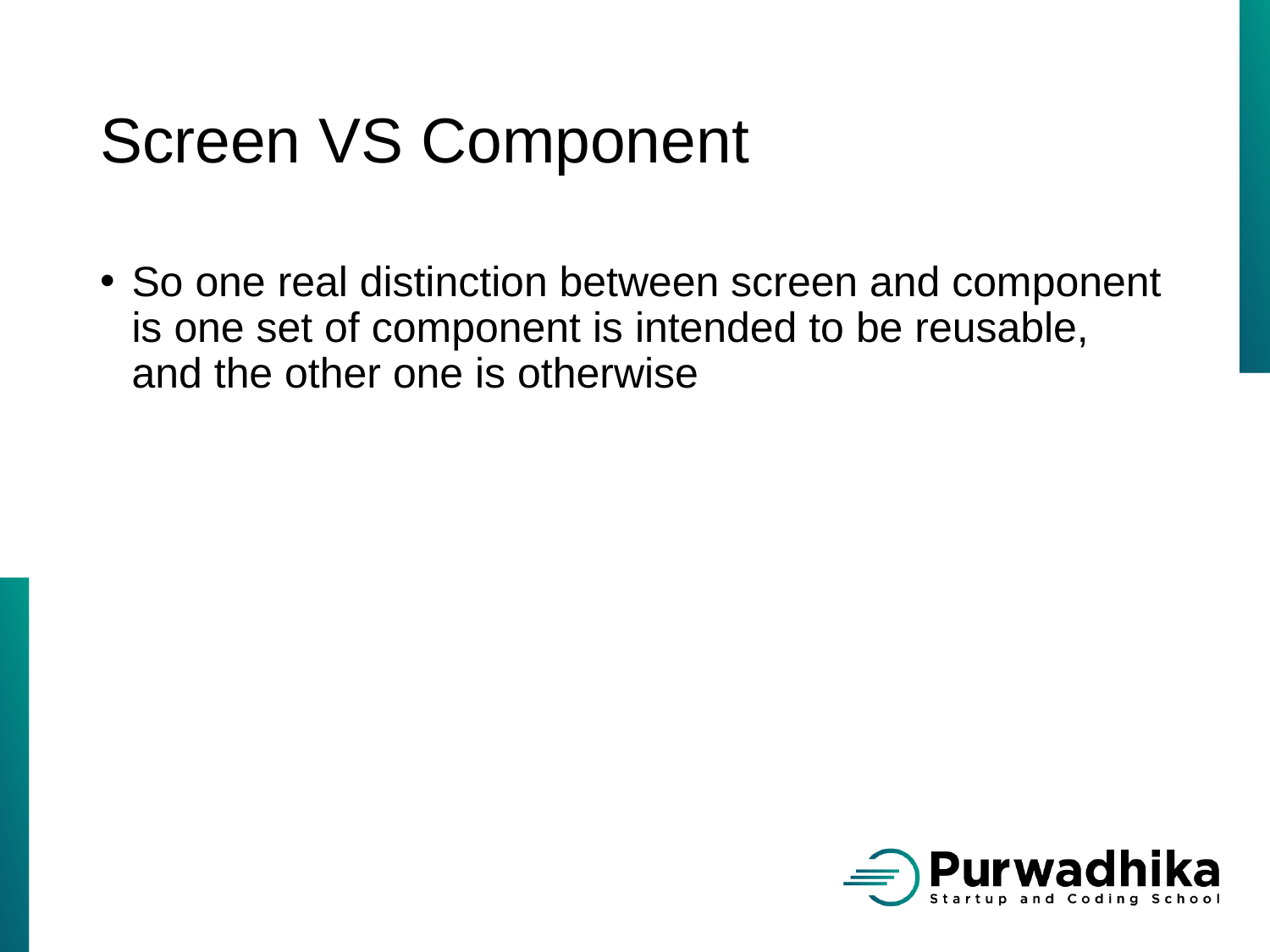

# Screen VS Component
So one real distinction between screen and component is one set of component is intended to be reusable, and the other one is otherwise